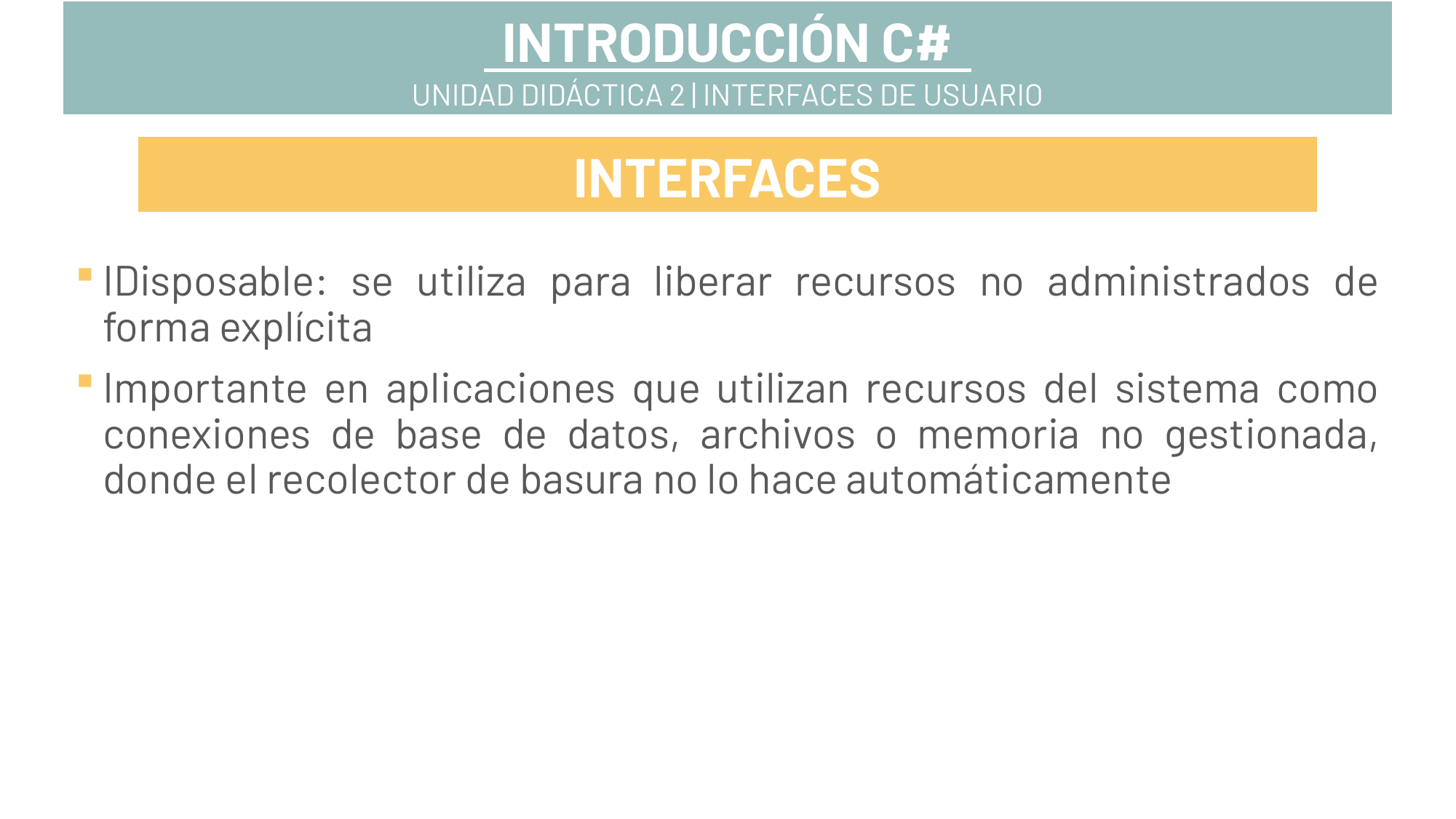

INTRODUCCIÓN C#
UNIDAD DIDÁCTICA 2 | INTERFACES DE USUARIO
INTERFACES

IDisposable: se utiliza para liberar recursos no administrados de forma explícita
Importante en aplicaciones que utilizan recursos del sistema como conexiones de base de datos, archivos o memoria no gestionada, donde el recolector de basura no lo hace automáticamente